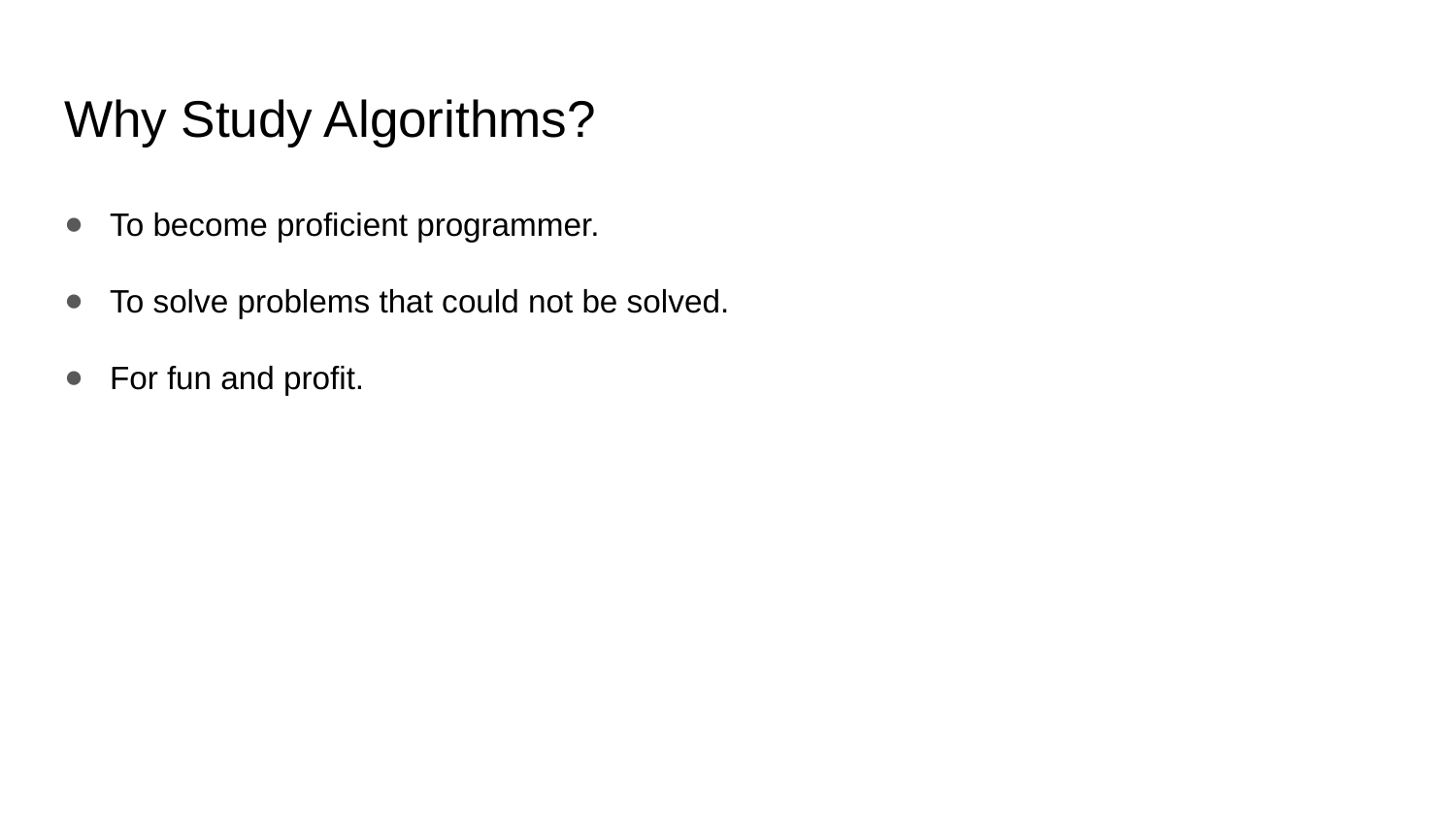

# Why Study Algorithms?

To become proficient programmer.
To solve problems that could not be solved.
For fun and profit.